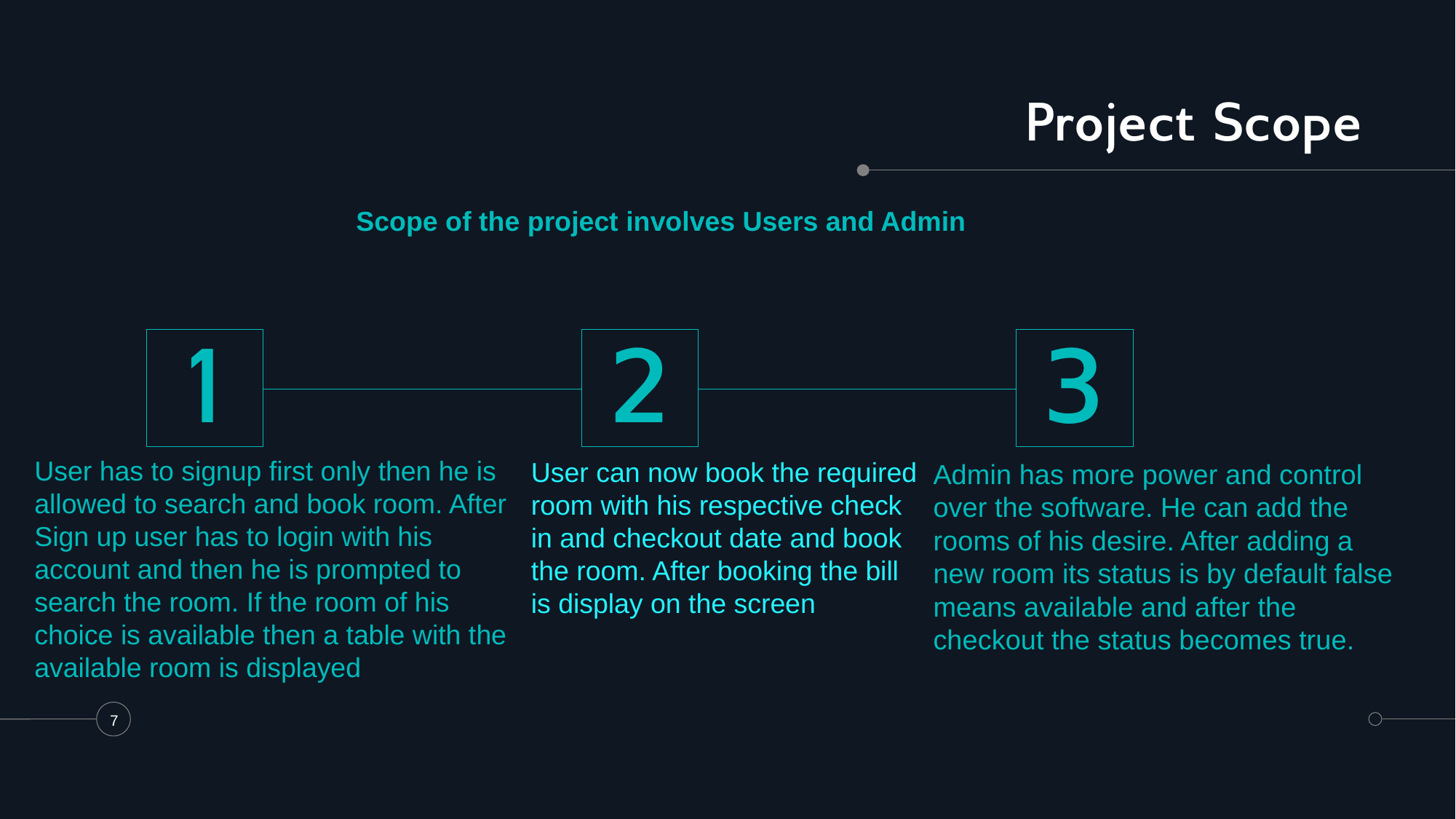

# Project Scope
Scope of the project involves Users and Admin
1
2
3
User has to signup first only then he is allowed to search and book room. After Sign up user has to login with his account and then he is prompted to search the room. If the room of his choice is available then a table with the available room is displayed
User can now book the required room with his respective check in and checkout date and book the room. After booking the bill is display on the screen
Admin has more power and control over the software. He can add the rooms of his desire. After adding a new room its status is by default false means available and after the checkout the status becomes true.

7